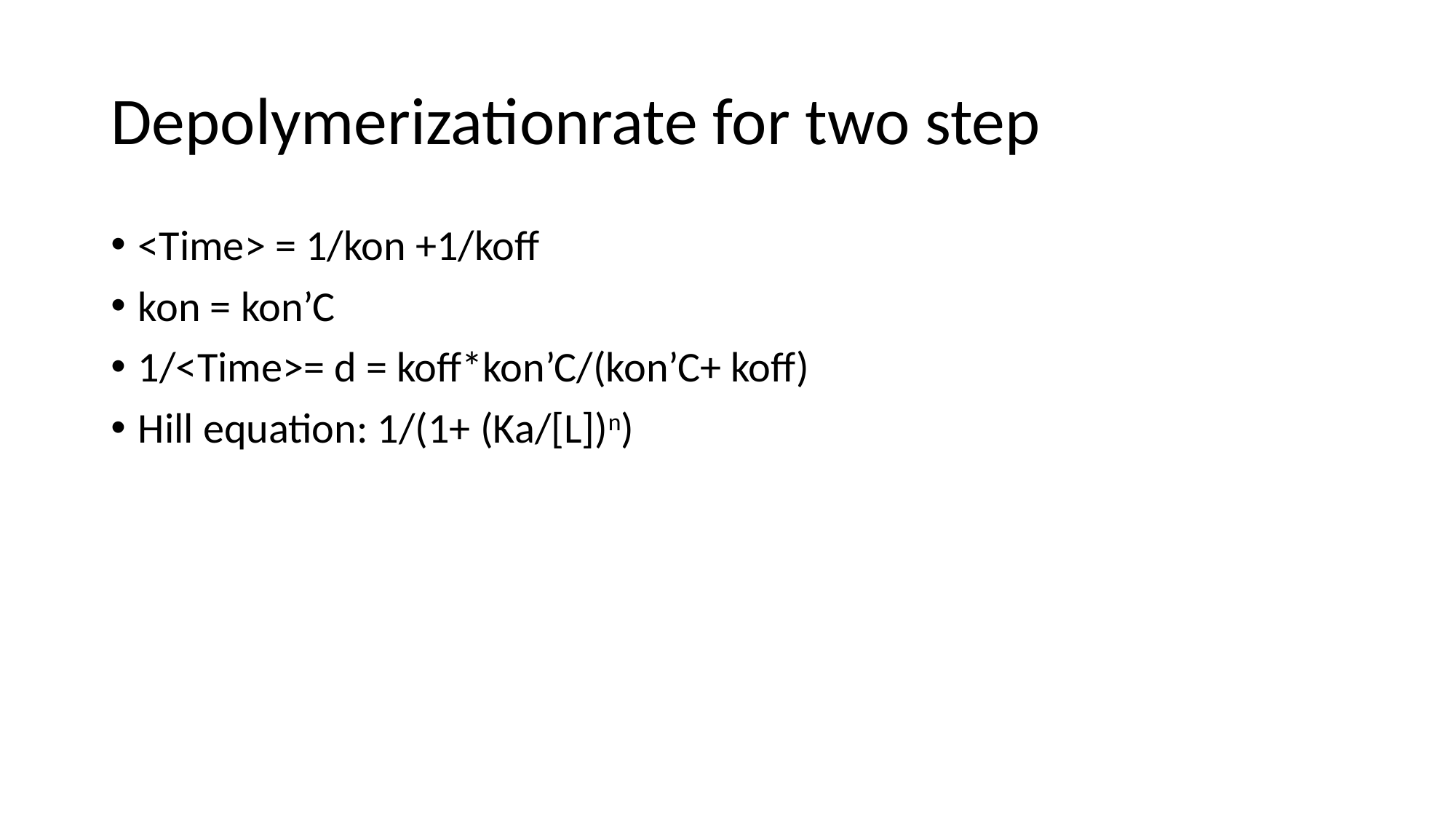

# Depolymerizationrate for two step
<Time> = 1/kon +1/koff
kon = kon’C
1/<Time>= d = koff*kon’C/(kon’C+ koff)
Hill equation: 1/(1+ (Ka/[L])n)